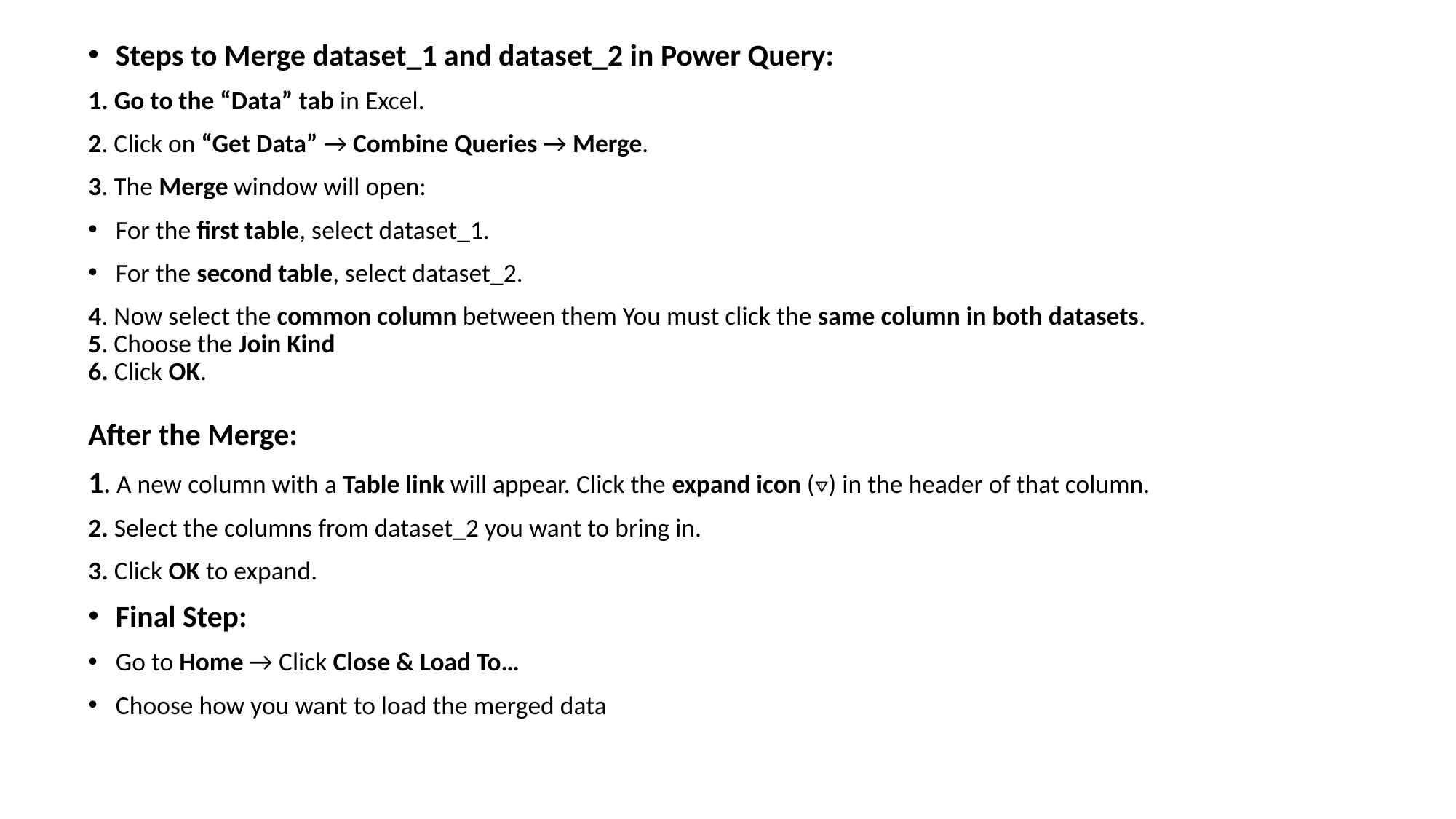

Steps to Merge dataset_1 and dataset_2 in Power Query:
1. Go to the “Data” tab in Excel.
2. Click on “Get Data” → Combine Queries → Merge.
3. The Merge window will open:
For the first table, select dataset_1.
For the second table, select dataset_2.
4. Now select the common column between them You must click the same column in both datasets.
5. Choose the Join Kind
6. Click OK.
After the Merge:
1. A new column with a Table link will appear. Click the expand icon (🔽) in the header of that column.
2. Select the columns from dataset_2 you want to bring in.
3. Click OK to expand.
Final Step:
Go to Home → Click Close & Load To…
Choose how you want to load the merged data